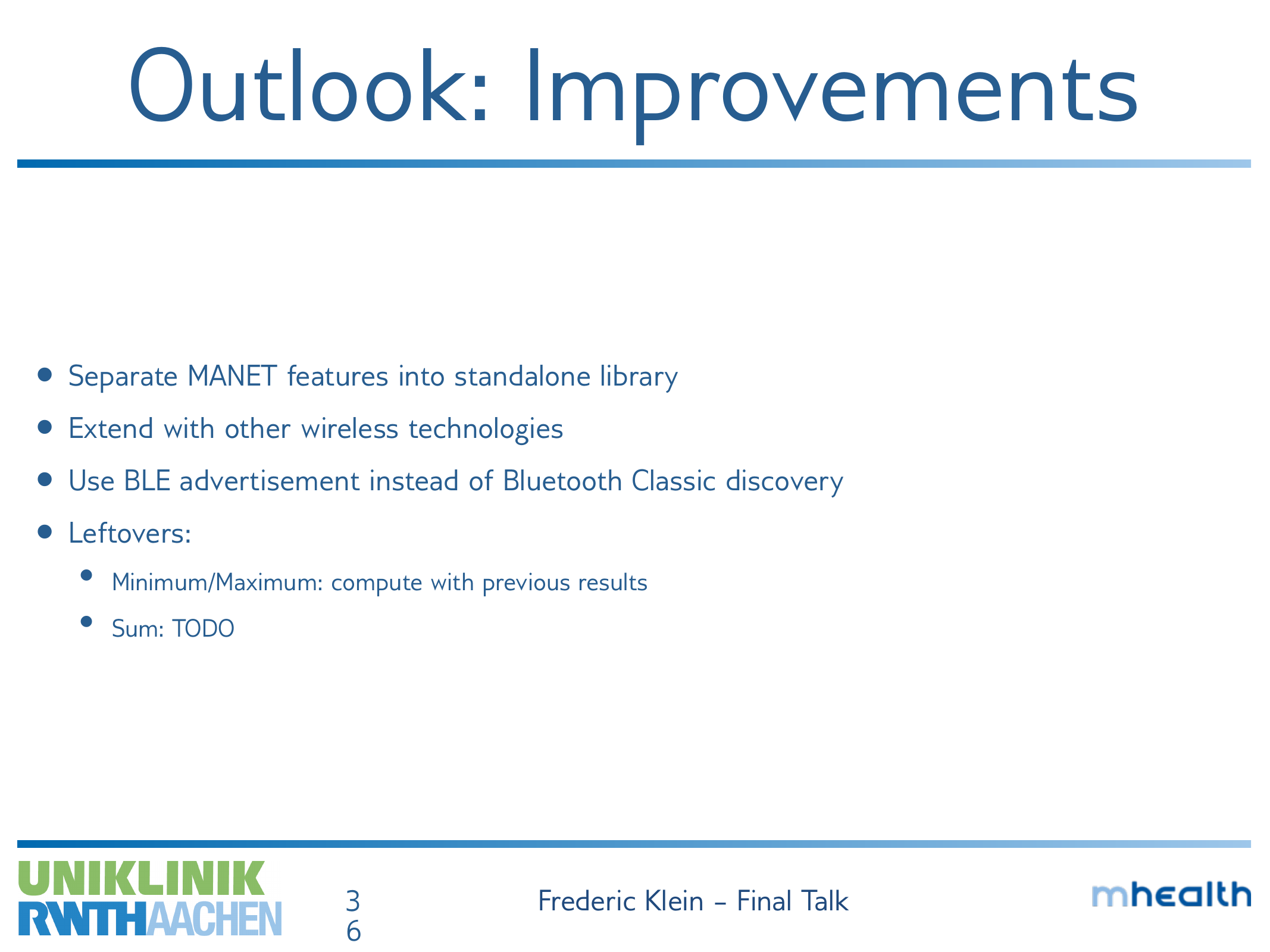

# Outlook: Improvements
Separate MANET features into standalone library
Extend with other wireless technologies
Use BLE advertisement instead of Bluetooth Classic discovery
Leftovers:
Minimum/Maximum: compute with previous results
Sum: TODO
Frederic Klein – Final Talk
36